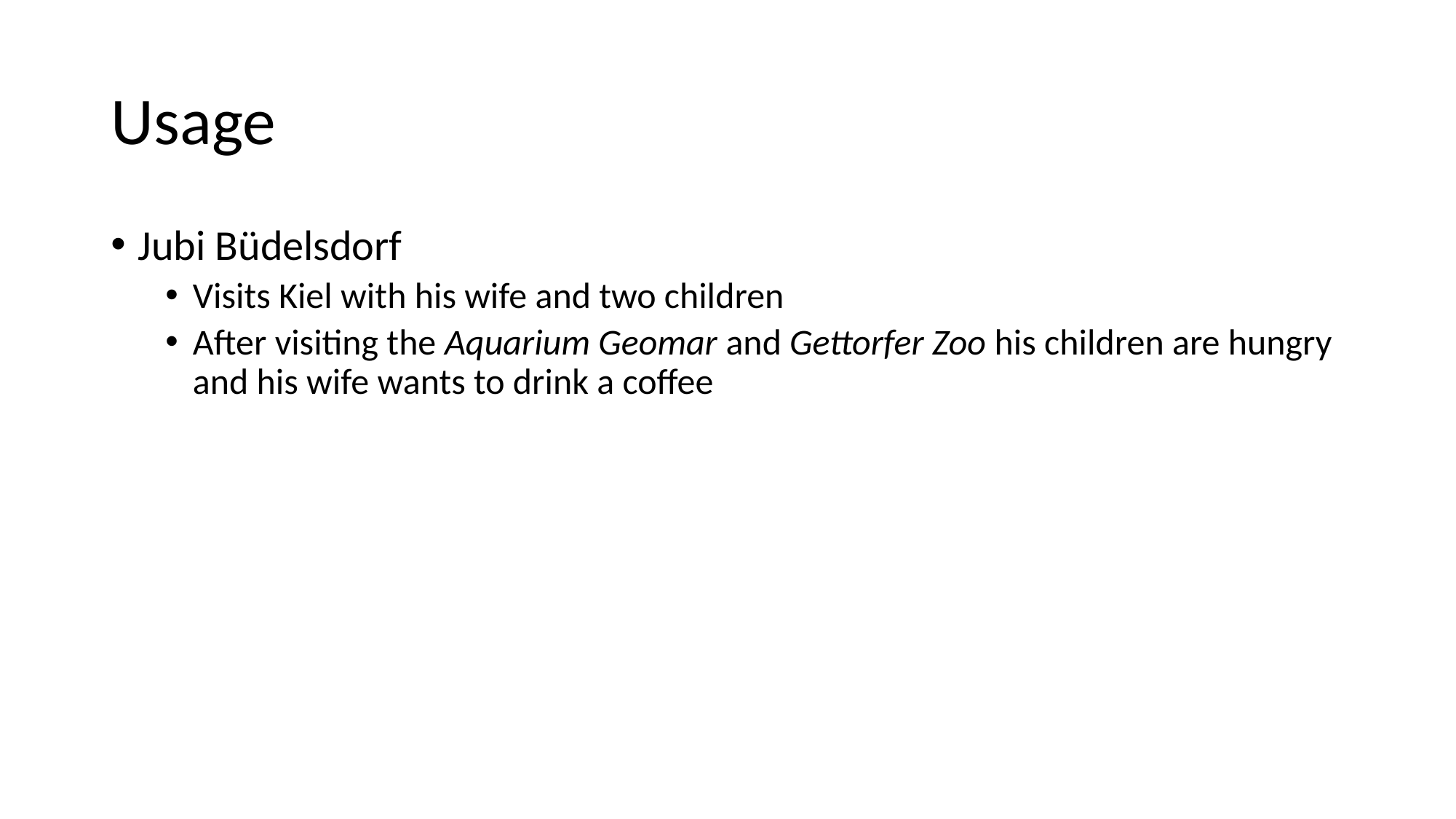

# Usage
Jubi Büdelsdorf
Visits Kiel with his wife and two children
After visiting the Aquarium Geomar and Gettorfer Zoo his children are hungry and his wife wants to drink a coffee